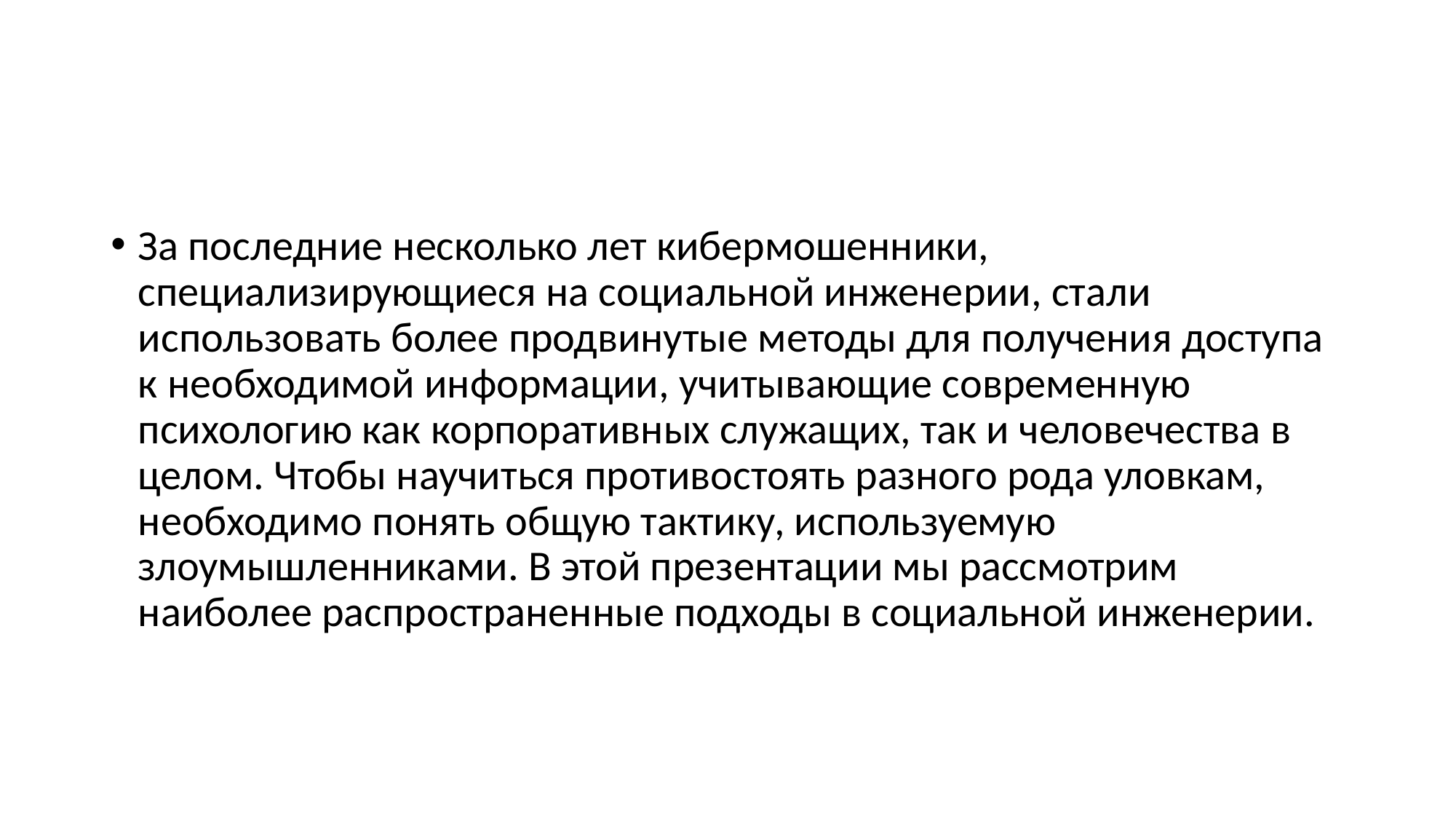

#
﻿За последние несколько лет кибермошенники, специализирующиеся на социальной инженерии, стали использовать более продвинутые методы для получения доступа к необходимой информации, учитывающие современную психологию как корпоративных служащих, так и человечества в целом. Чтобы научиться противостоять разного рода уловкам, необходимо понять общую тактику, используемую злоумышленниками. В этой презентации мы рассмотрим наиболее распространенные подходы в социальной инженерии.